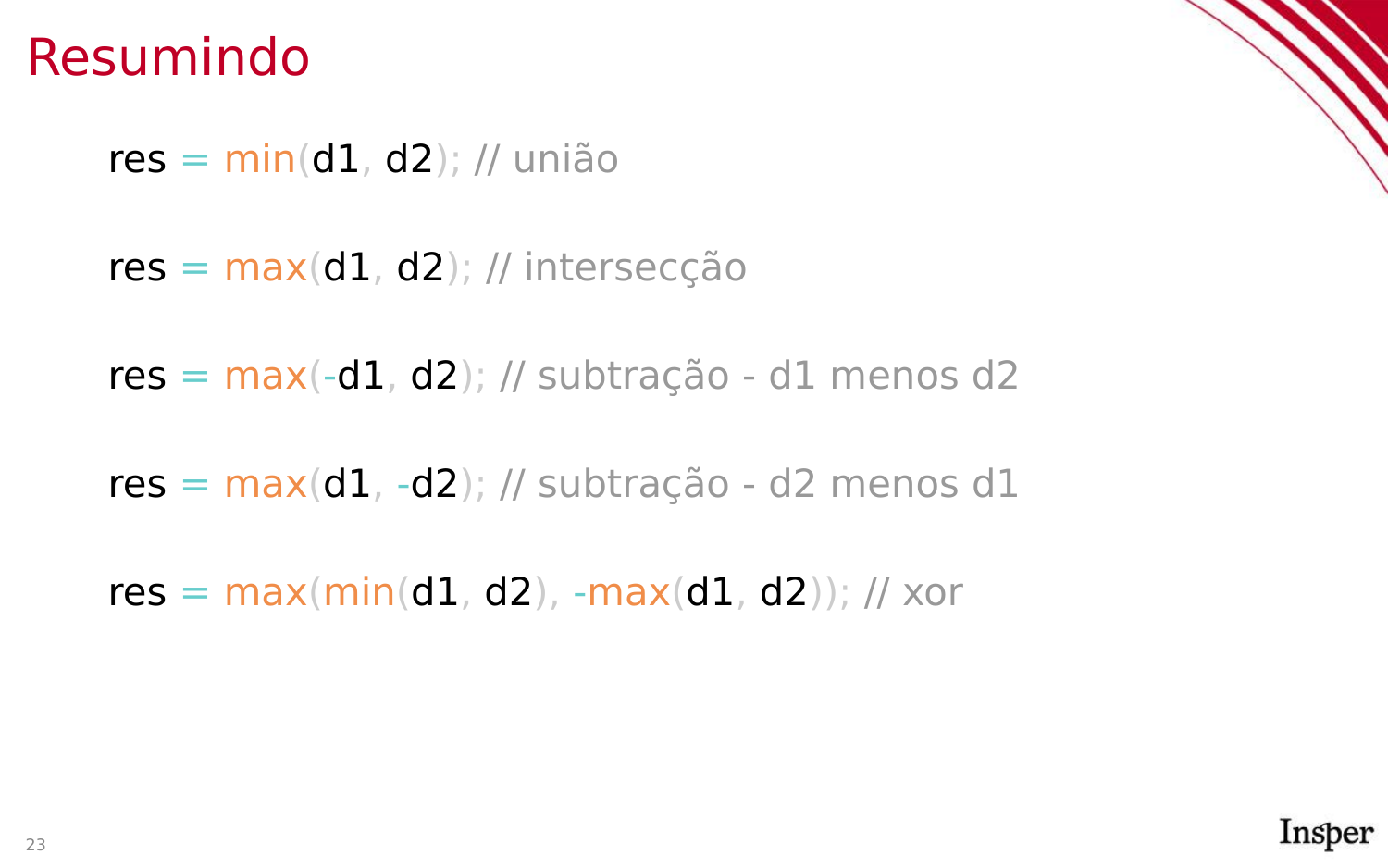

# Resumindo
res = min(d1, d2); // união

res = max(d1, d2); // intersecção

res = max(-d1, d2); // subtração - d1 menos d2

res = max(d1, -d2); // subtração - d2 menos d1

res = max(min(d1, d2), -max(d1, d2)); // xor

23